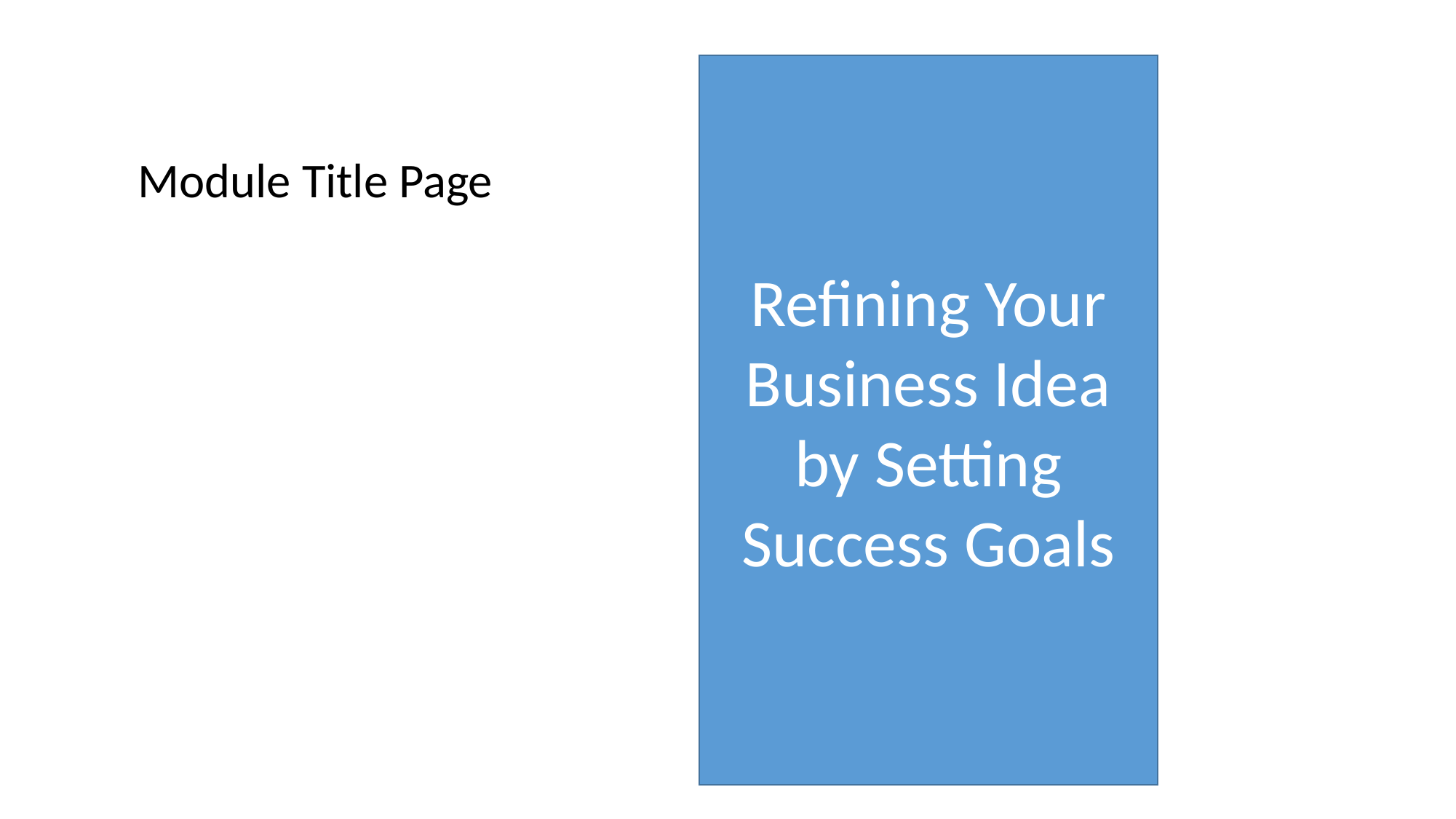

Refining Your Business Idea by Setting Success Goals
Module Title Page